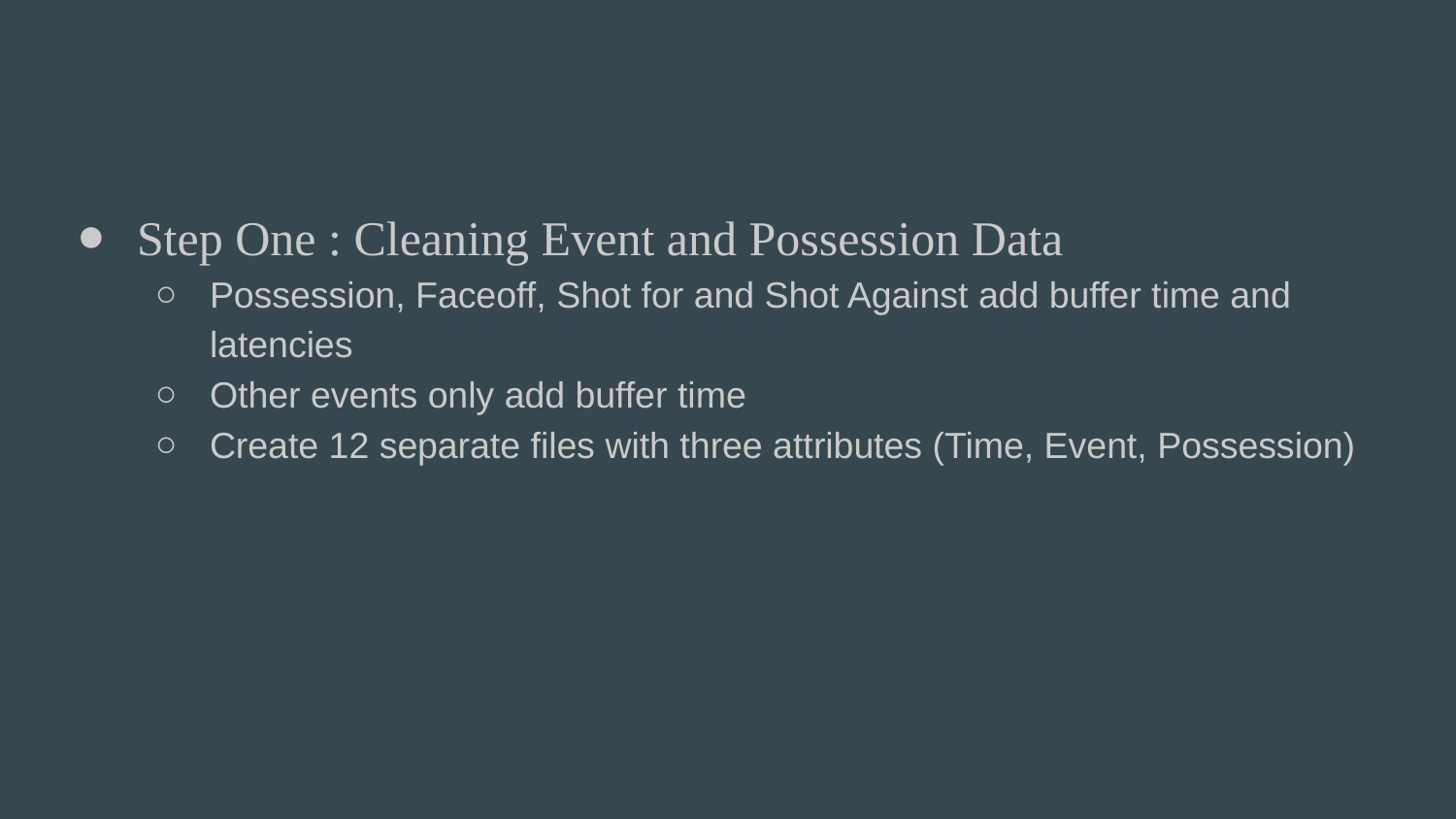

#
Step One : Cleaning Event and Possession Data
Possession, Faceoff, Shot for and Shot Against add buffer time and latencies
Other events only add buffer time
Create 12 separate files with three attributes (Time, Event, Possession)